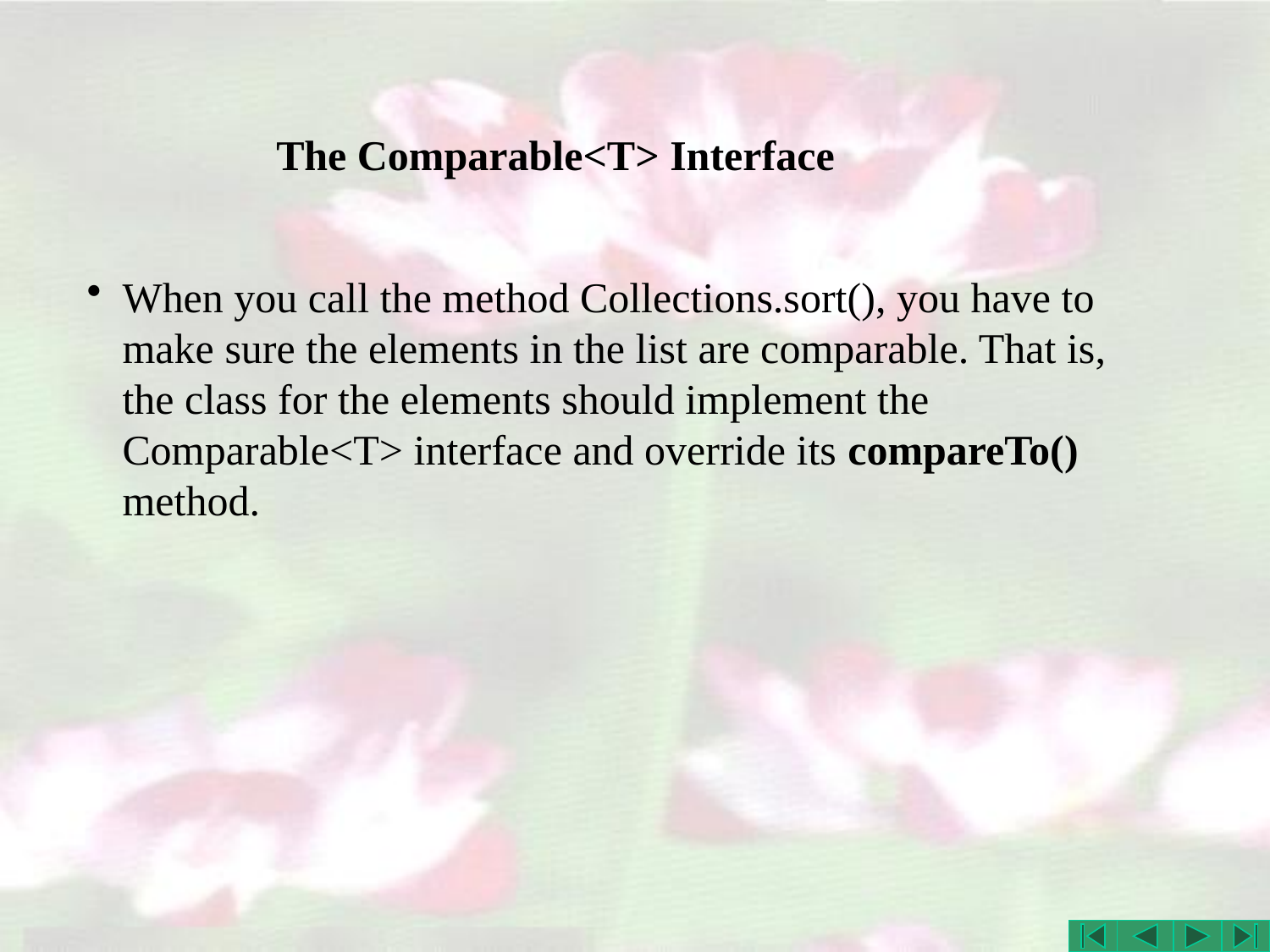

# The Comparable<T> Interface
When you call the method Collections.sort(), you have to make sure the elements in the list are comparable. That is, the class for the elements should implement the Comparable<T> interface and override its compareTo() method.